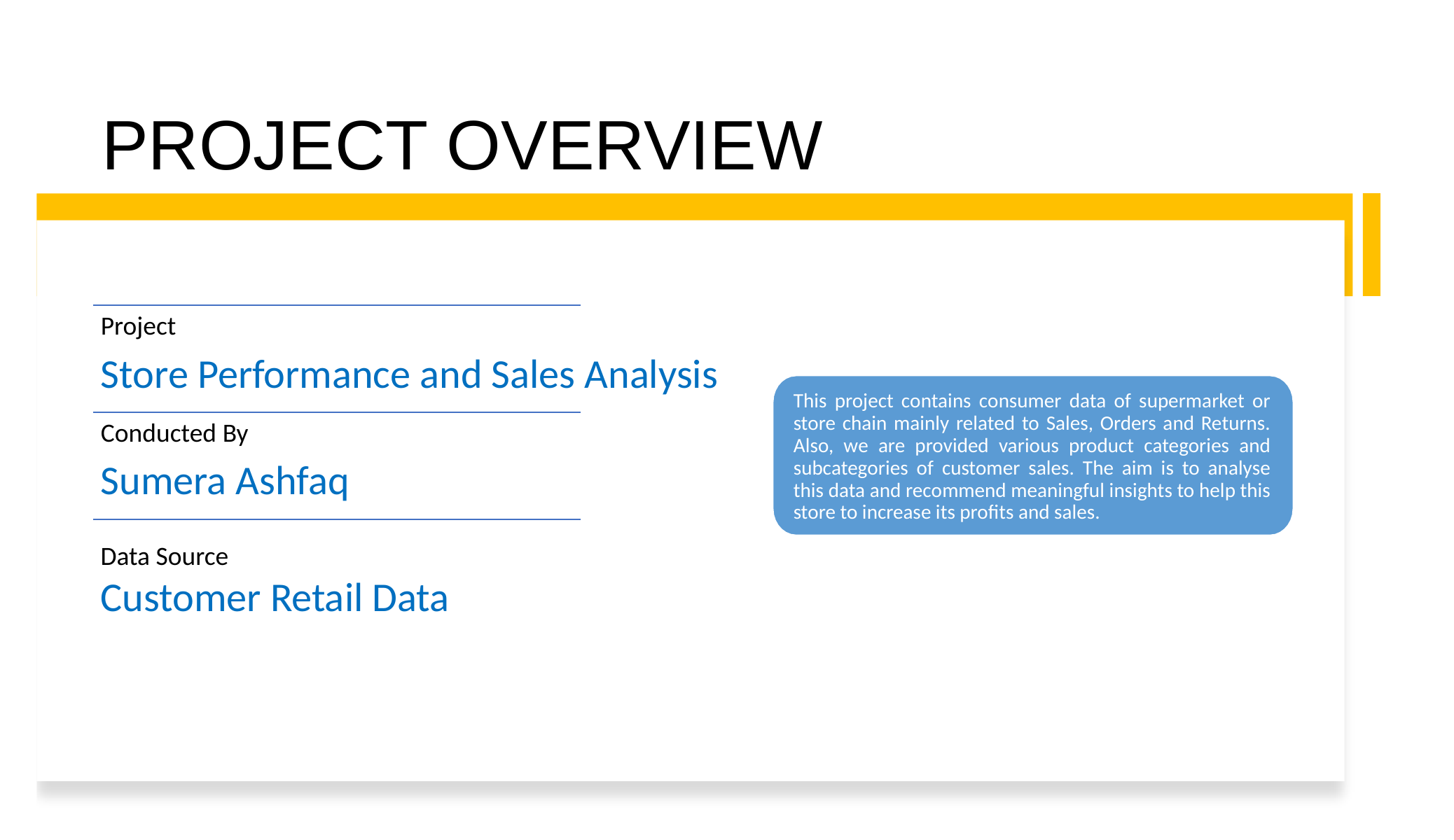

# PROJECT OVERVIEW

Project
Store Performance and Sales Analysis

This project contains consumer data of supermarket or store chain mainly related to Sales, Orders and Returns. Also, we are provided various product categories and subcategories of customer sales. The aim is to analyse this data and recommend meaningful insights to help this store to increase its profits and sales.
Conducted By
Sumera Ashfaq

Data Source
Customer Retail Data